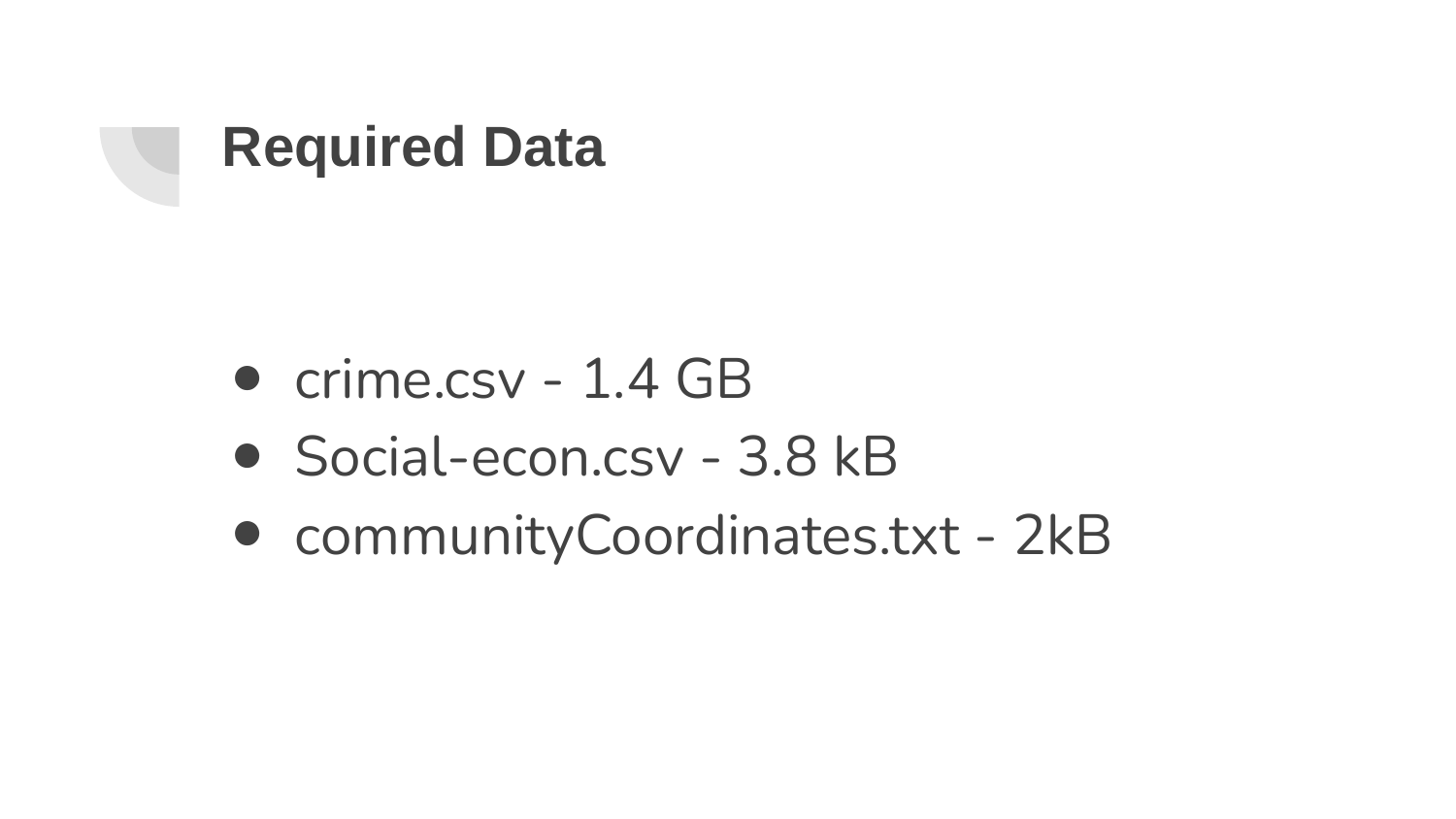

# Required Data
crime.csv - 1.4 GB
Social-econ.csv - 3.8 kB
communityCoordinates.txt - 2kB